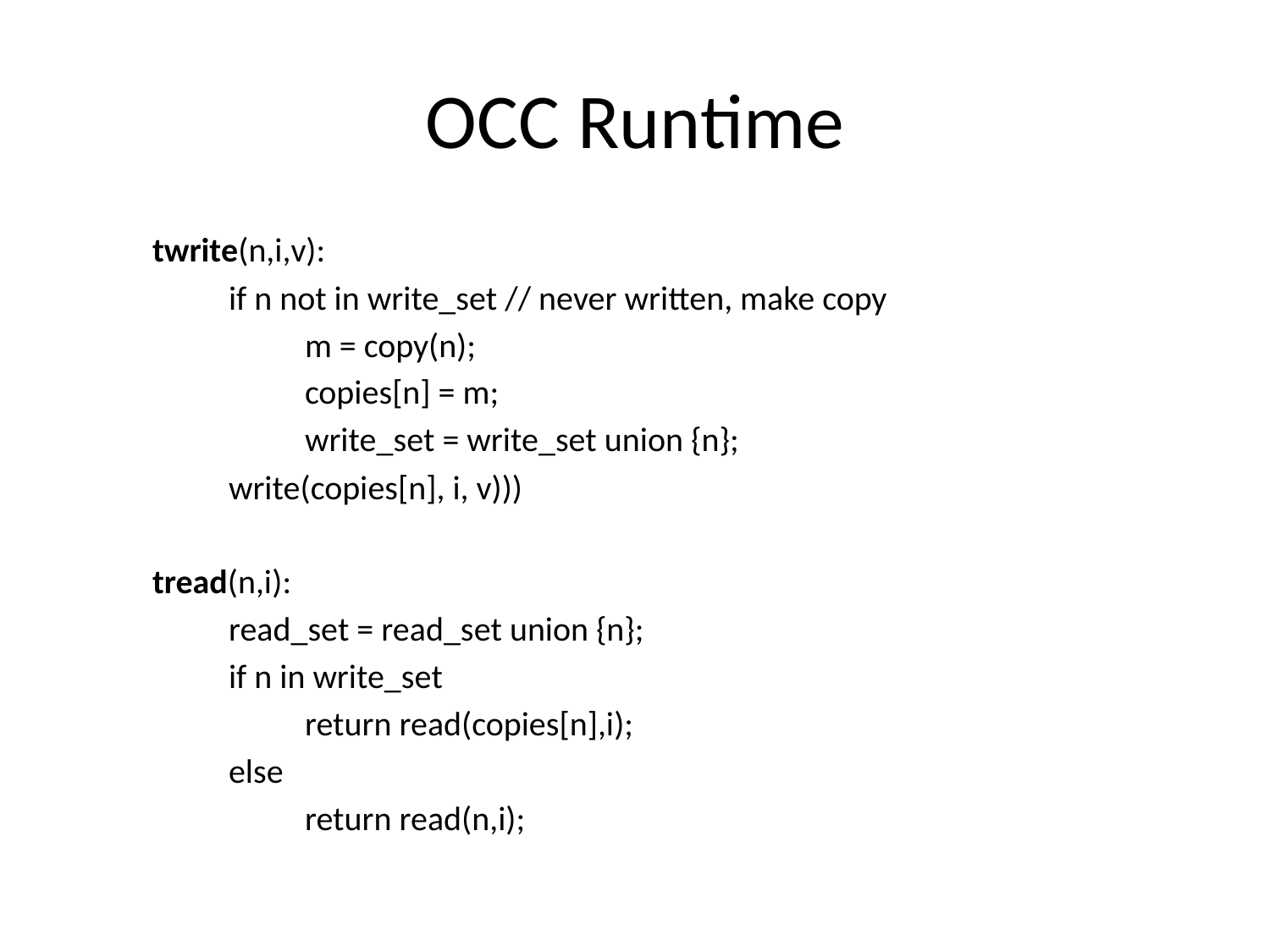

# OCC Runtime
	twrite(n,i,v):
		if n not in write_set // never written, make copy
			m = copy(n);
			copies[n] = m;
			write_set = write_set union {n};
		write(copies[n], i, v)))

	tread(n,i):
		read_set = read_set union {n};
		if n in write_set
			return read(copies[n],i);
		else
			return read(n,i);